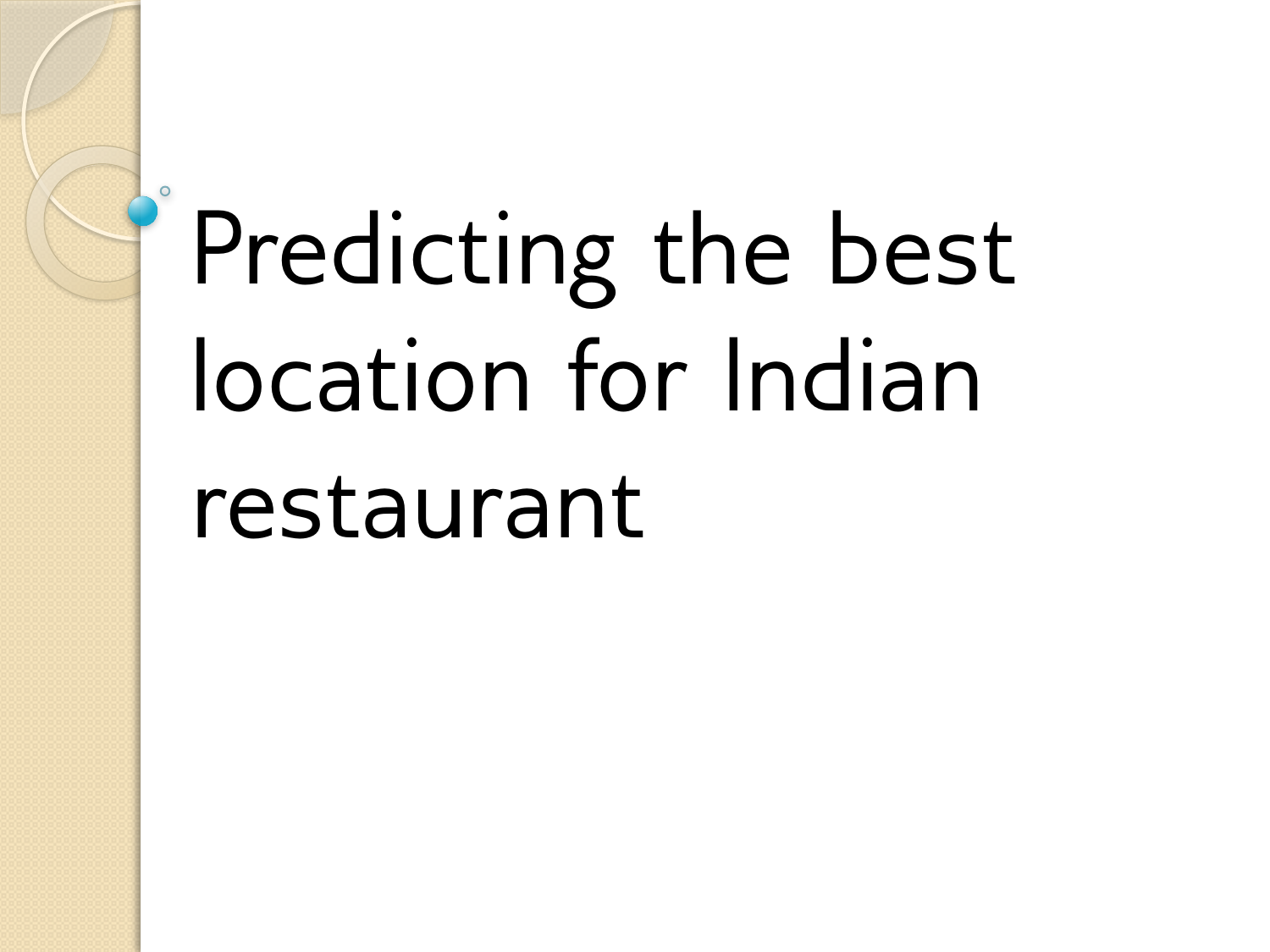

# Predicting the best location for Indian restaurant